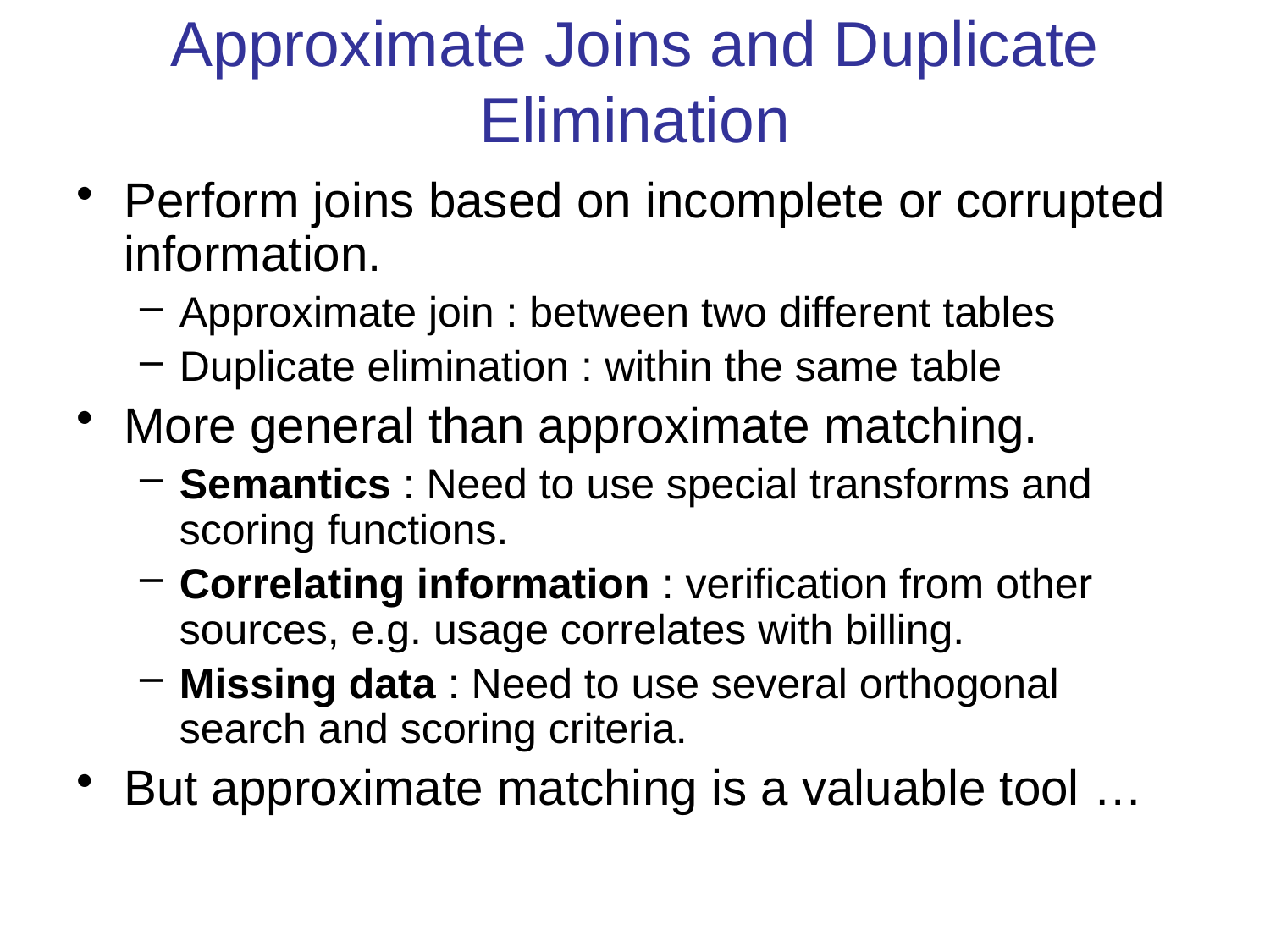

# Approximate Joins and Duplicate Elimination
Perform joins based on incomplete or corrupted information.
Approximate join : between two different tables
Duplicate elimination : within the same table
More general than approximate matching.
Semantics : Need to use special transforms and scoring functions.
Correlating information : verification from other sources, e.g. usage correlates with billing.
Missing data : Need to use several orthogonal search and scoring criteria.
But approximate matching is a valuable tool …